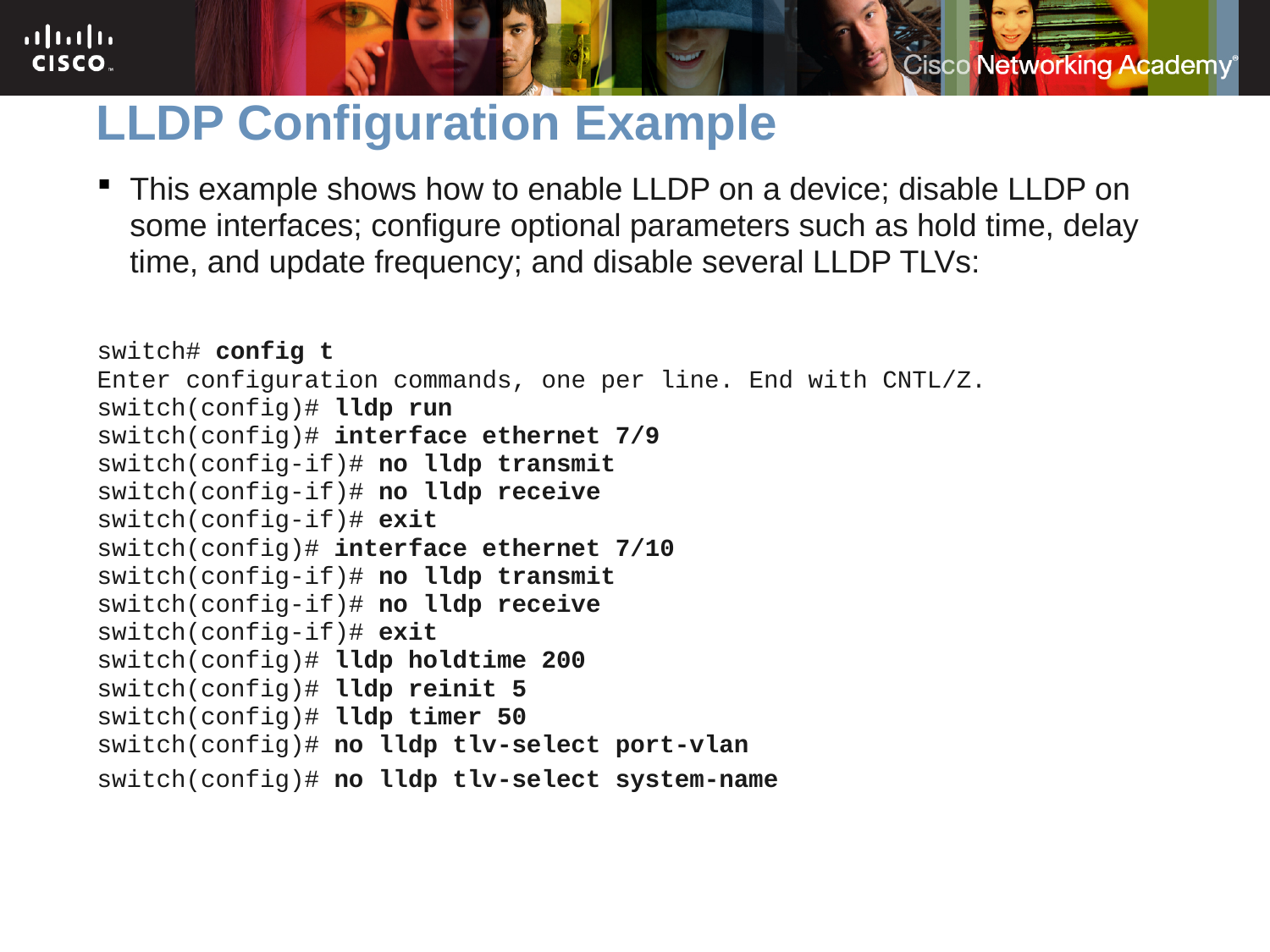

# LLDP Configuration Example
This example shows how to enable LLDP on a device; disable LLDP on some interfaces; configure optional parameters such as hold time, delay time, and update frequency; and disable several LLDP TLVs:

switch# config t
Enter configuration commands, one per line. End with CNTL/Z.
switch(config)# lldp run
switch(config)# interface ethernet 7/9
switch(config-if)# no lldp transmit
switch(config-if)# no lldp receive
switch(config-if)# exit
switch(config)# interface ethernet 7/10
switch(config-if)# no lldp transmit
switch(config-if)# no lldp receive
switch(config-if)# exit
switch(config)# lldp holdtime 200
switch(config)# lldp reinit 5
switch(config)# lldp timer 50
switch(config)# no lldp tlv-select port-vlan
switch(config)# no lldp tlv-select system-name